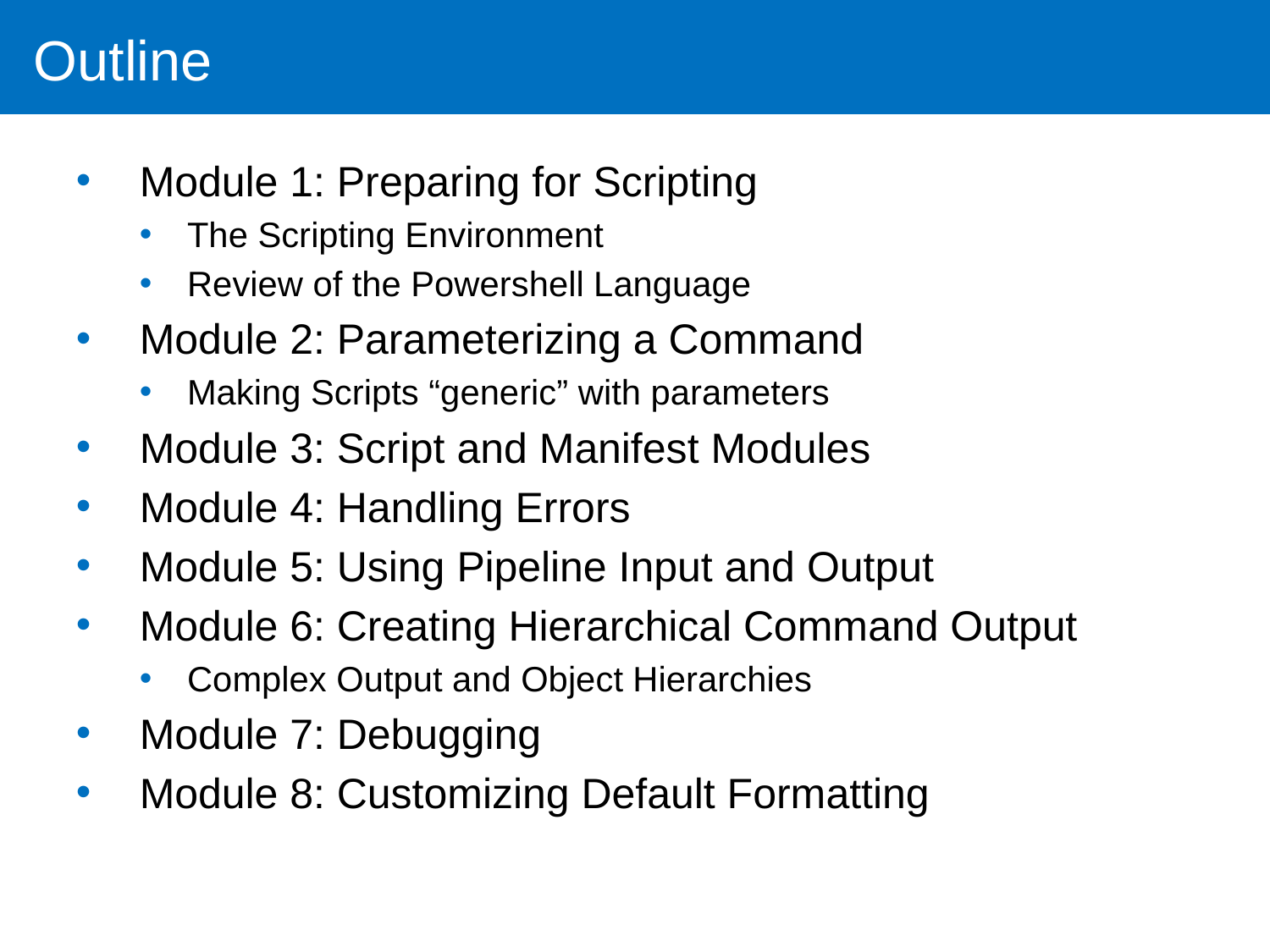

# Outline
Module 1: Preparing for Scripting
The Scripting Environment
Review of the Powershell Language
Module 2: Parameterizing a Command
Making Scripts “generic” with parameters
Module 3: Script and Manifest Modules
Module 4: Handling Errors
Module 5: Using Pipeline Input and Output
Module 6: Creating Hierarchical Command Output
Complex Output and Object Hierarchies
Module 7: Debugging
Module 8: Customizing Default Formatting